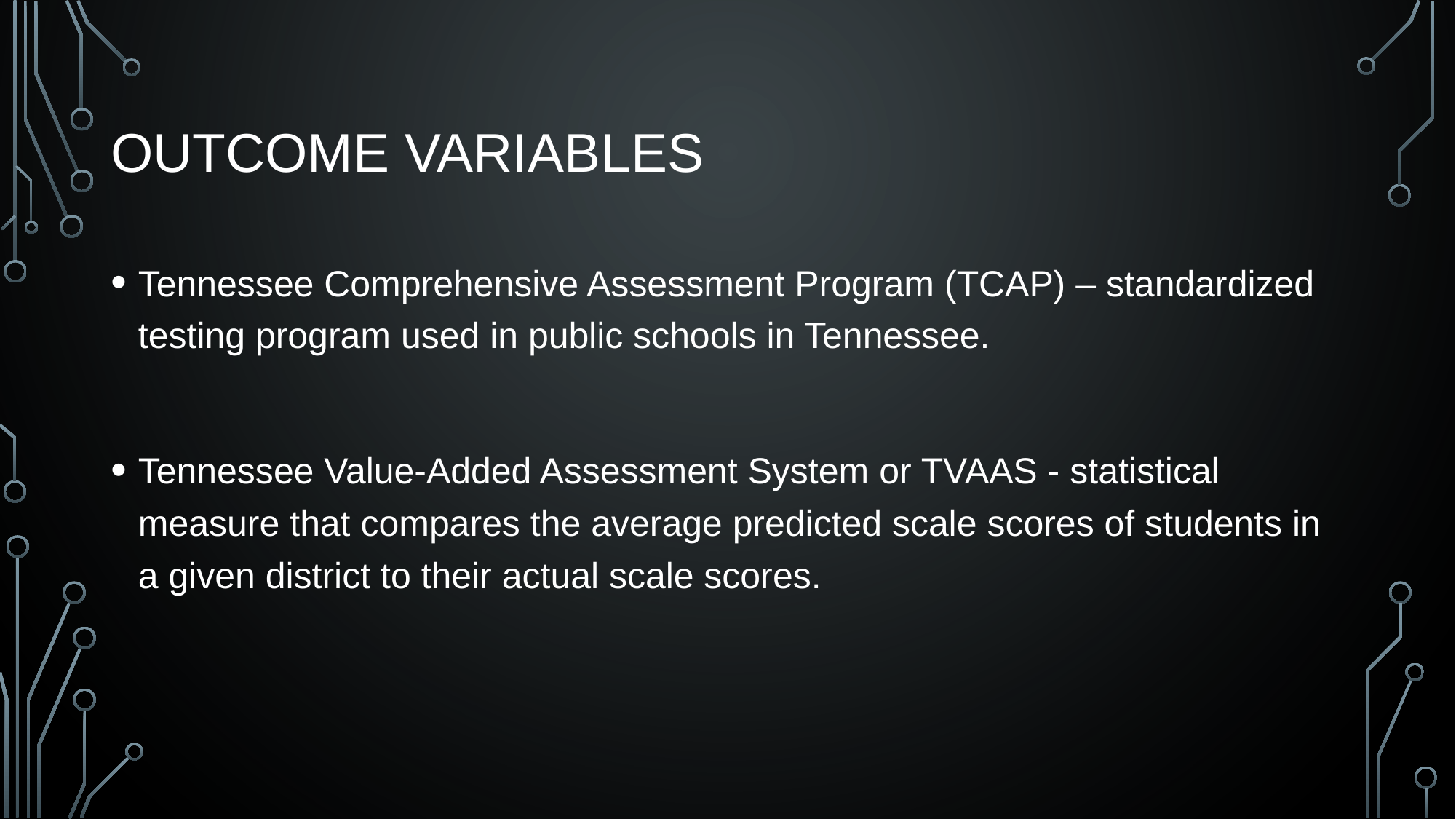

# outcome variables
Tennessee Comprehensive Assessment Program (TCAP) – standardized testing program used in public schools in Tennessee.

Tennessee Value-Added Assessment System or TVAAS - statistical measure that compares the average predicted scale scores of students in a given district to their actual scale scores.